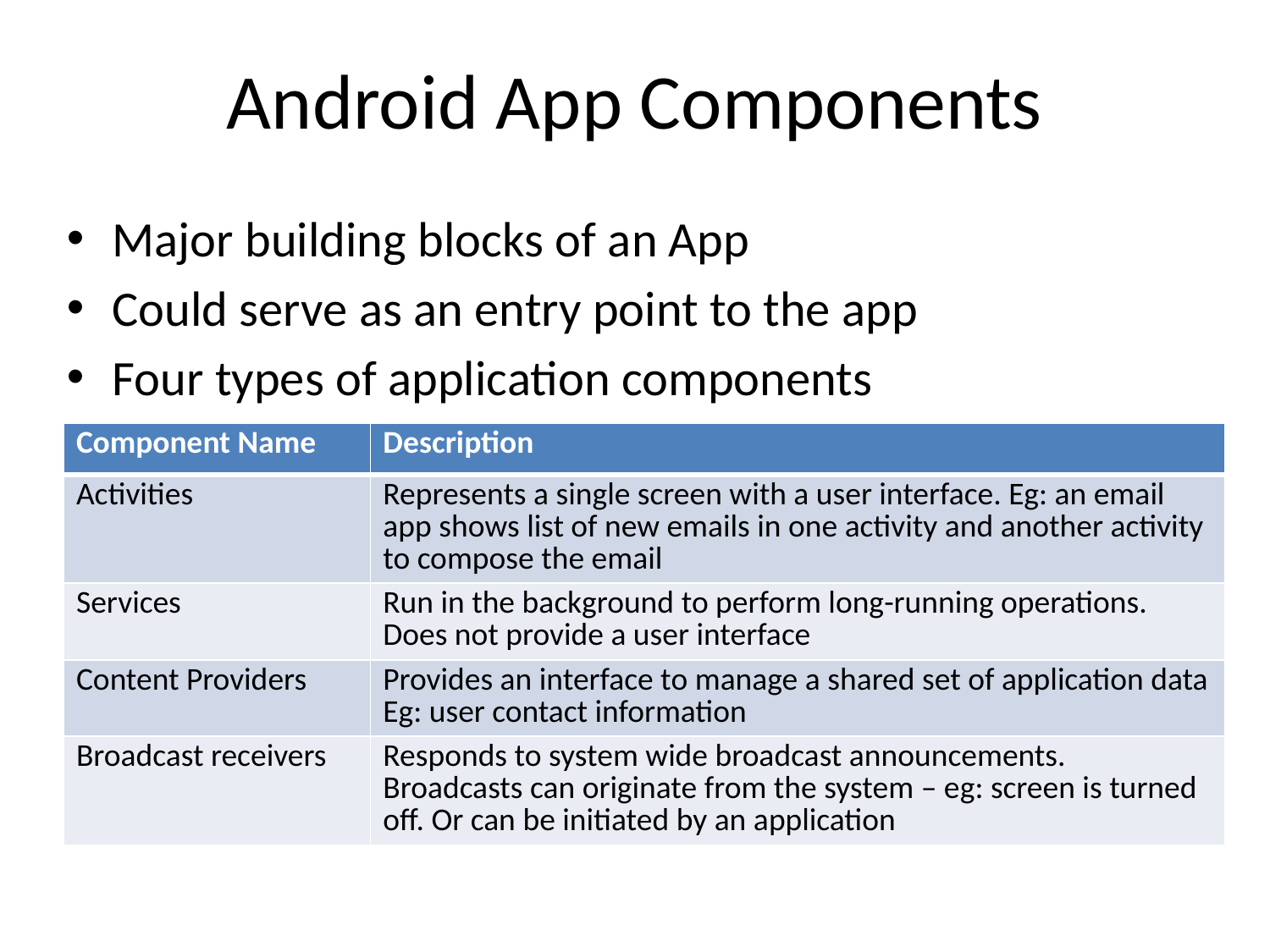

# Android App Components
Major building blocks of an App
Could serve as an entry point to the app
Four types of application components
| Component Name | Description |
| --- | --- |
| Activities | Represents a single screen with a user interface. Eg: an email app shows list of new emails in one activity and another activity to compose the email |
| Services | Run in the background to perform long-running operations. Does not provide a user interface |
| Content Providers | Provides an interface to manage a shared set of application data Eg: user contact information |
| Broadcast receivers | Responds to system wide broadcast announcements. Broadcasts can originate from the system – eg: screen is turned off. Or can be initiated by an application |